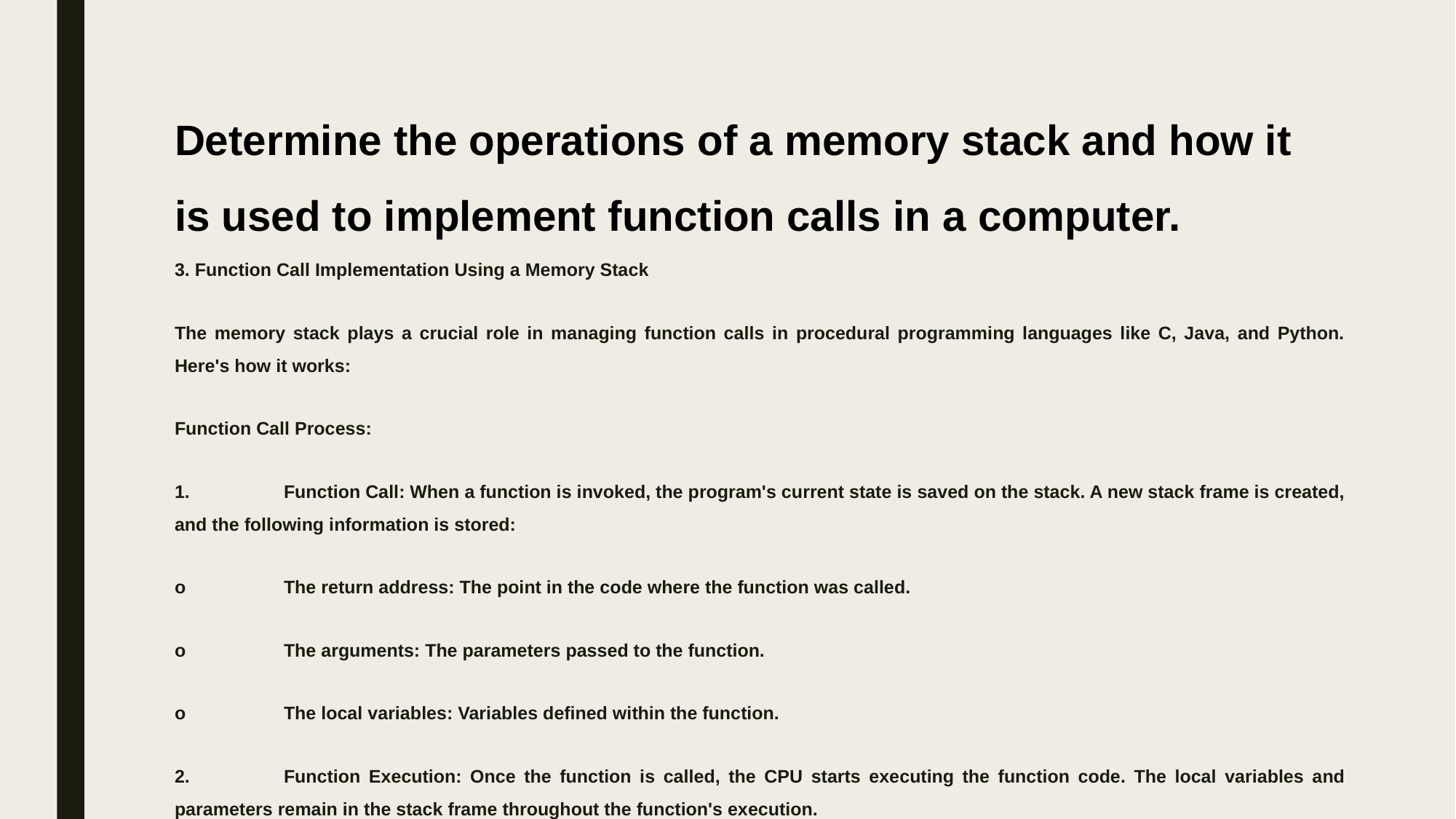

# Determine the operations of a memory stack and how it is used to implement function calls in a computer.
3. Function Call Implementation Using a Memory Stack
The memory stack plays a crucial role in managing function calls in procedural programming languages like C, Java, and Python. Here's how it works:
Function Call Process:
1.	Function Call: When a function is invoked, the program's current state is saved on the stack. A new stack frame is created, and the following information is stored:
o	The return address: The point in the code where the function was called.
o	The arguments: The parameters passed to the function.
o	The local variables: Variables defined within the function.
2.	Function Execution: Once the function is called, the CPU starts executing the function code. The local variables and parameters remain in the stack frame throughout the function's execution.